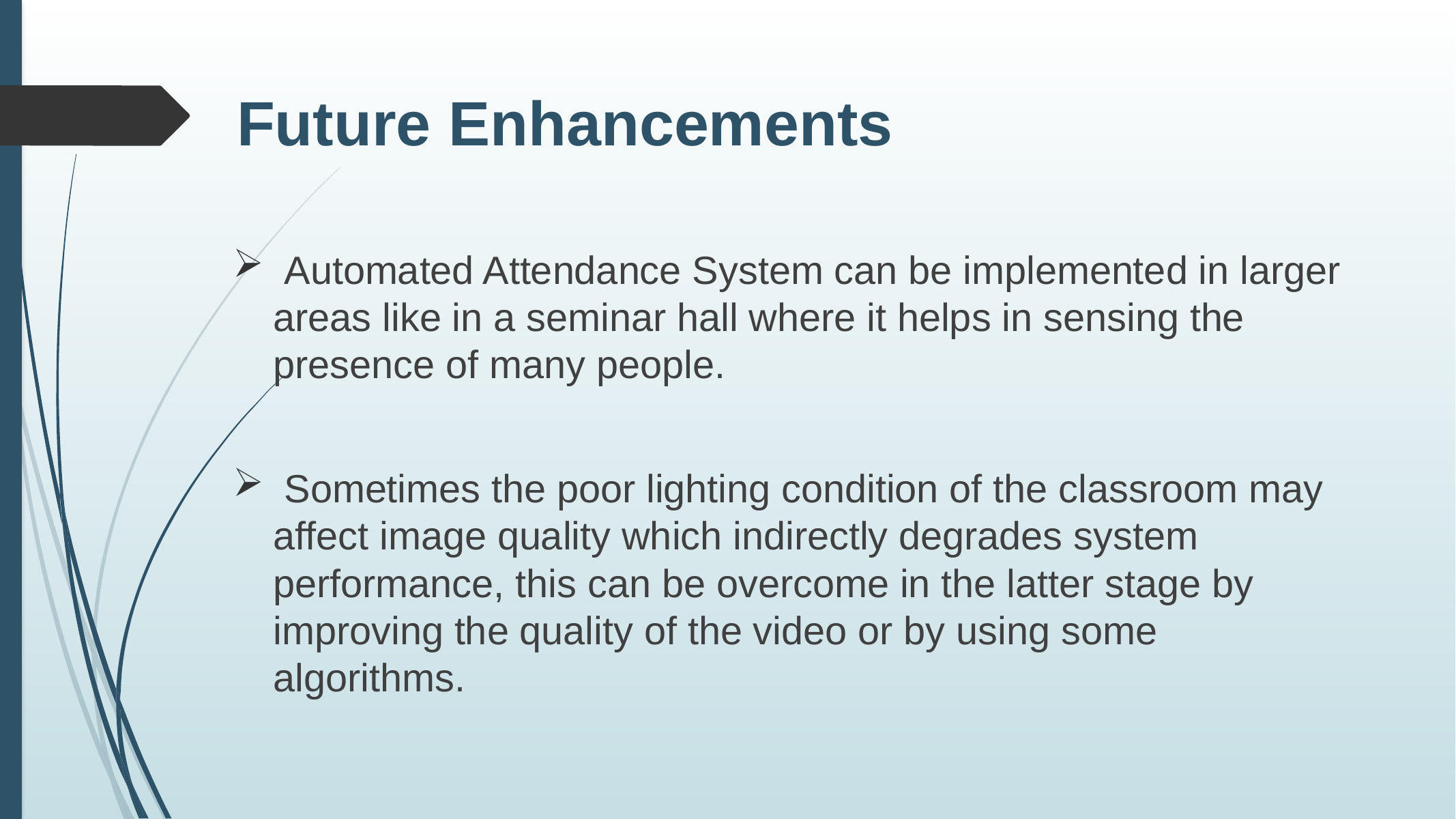

# Future Enhancements
 Automated Attendance System can be implemented in larger areas like in a seminar hall where it helps in sensing the presence of many people.

 Sometimes the poor lighting condition of the classroom may affect image quality which indirectly degrades system performance, this can be overcome in the latter stage by improving the quality of the video or by using some algorithms.